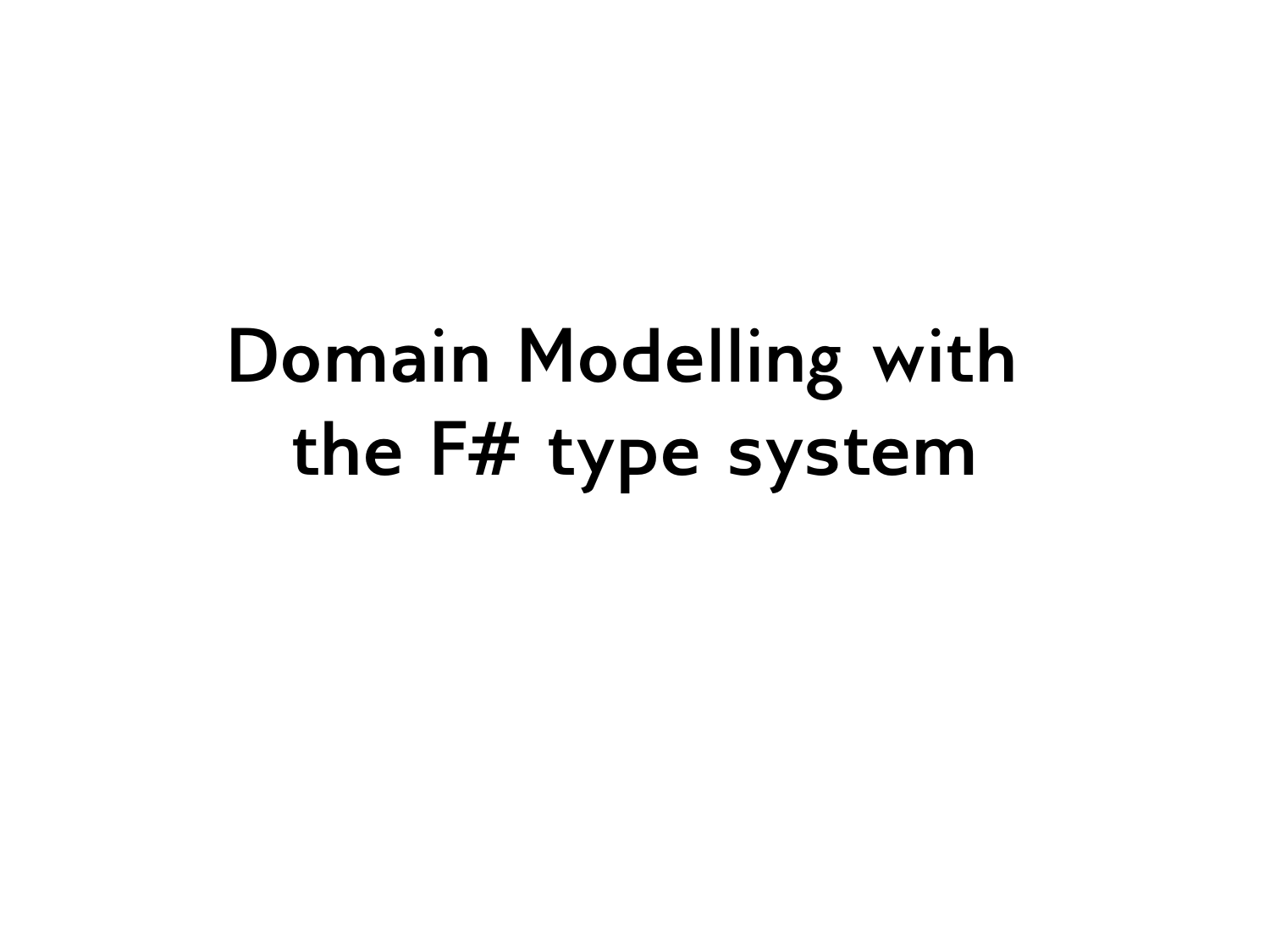

# Domain Modelling with the F# type system